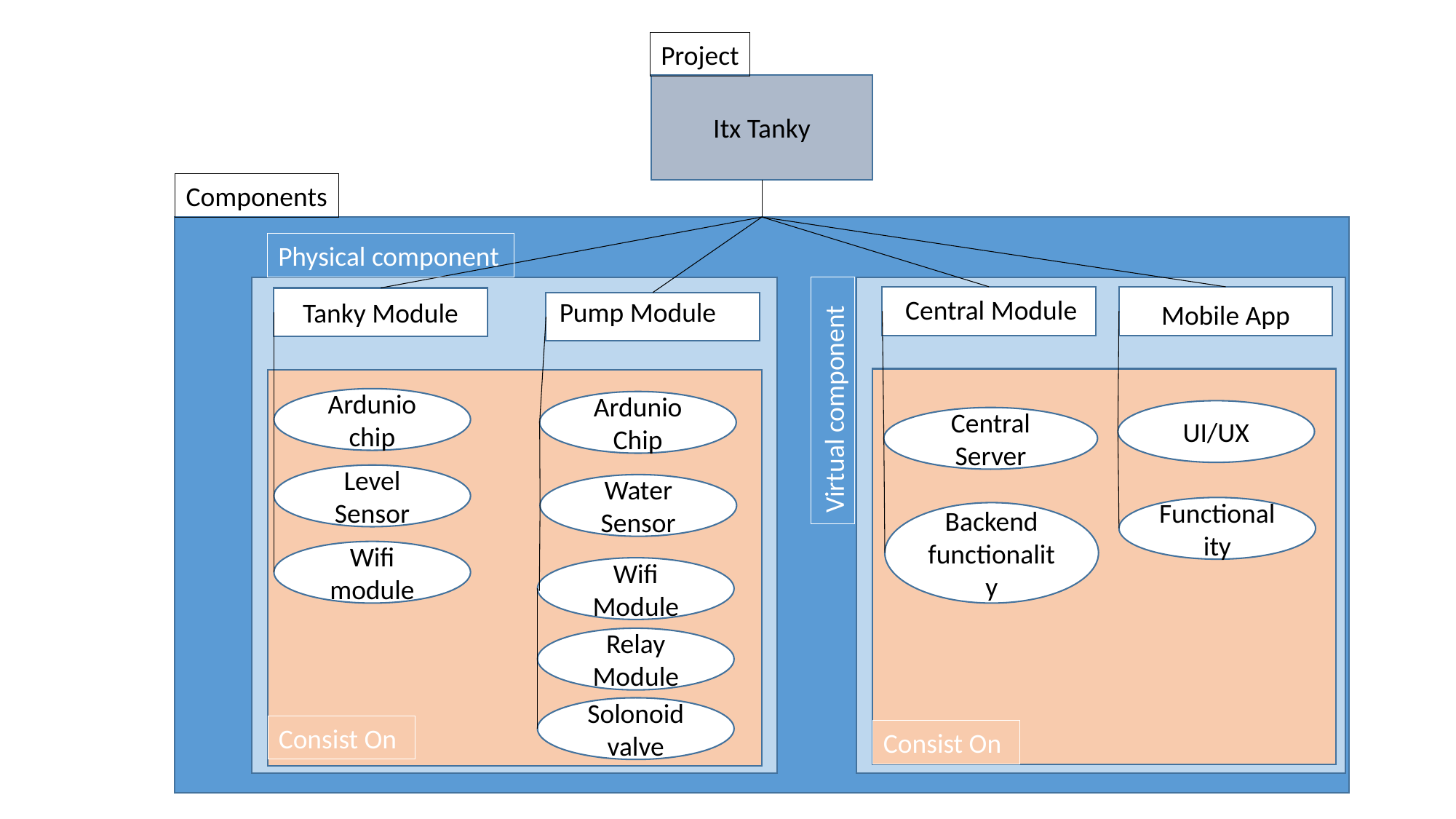

Project

Itx Tanky
Components

Physical component

Central Module

Pump Module
Tanky Module
Mobile App

Virtual component
Ardunio chip
Ardunio Chip
UI/UX
Central Server
Level Sensor
Water Sensor
Functionality
Backend functionality
Wifi module
Wifi Module
Relay Module
Solonoid valve
Consist On
Consist On